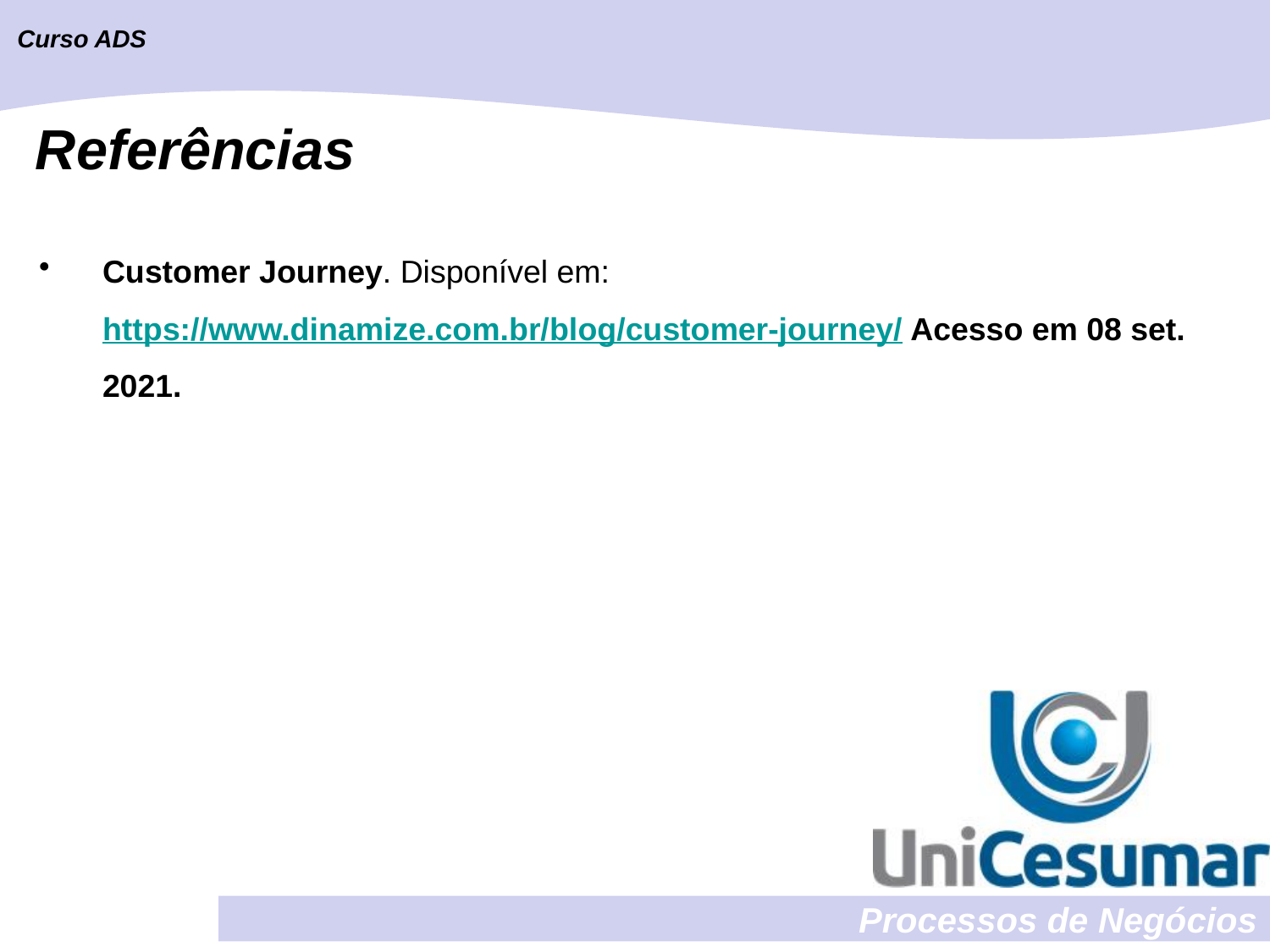

Referências
Customer Journey. Disponível em: https://www.dinamize.com.br/blog/customer-journey/ Acesso em 08 set. 2021.